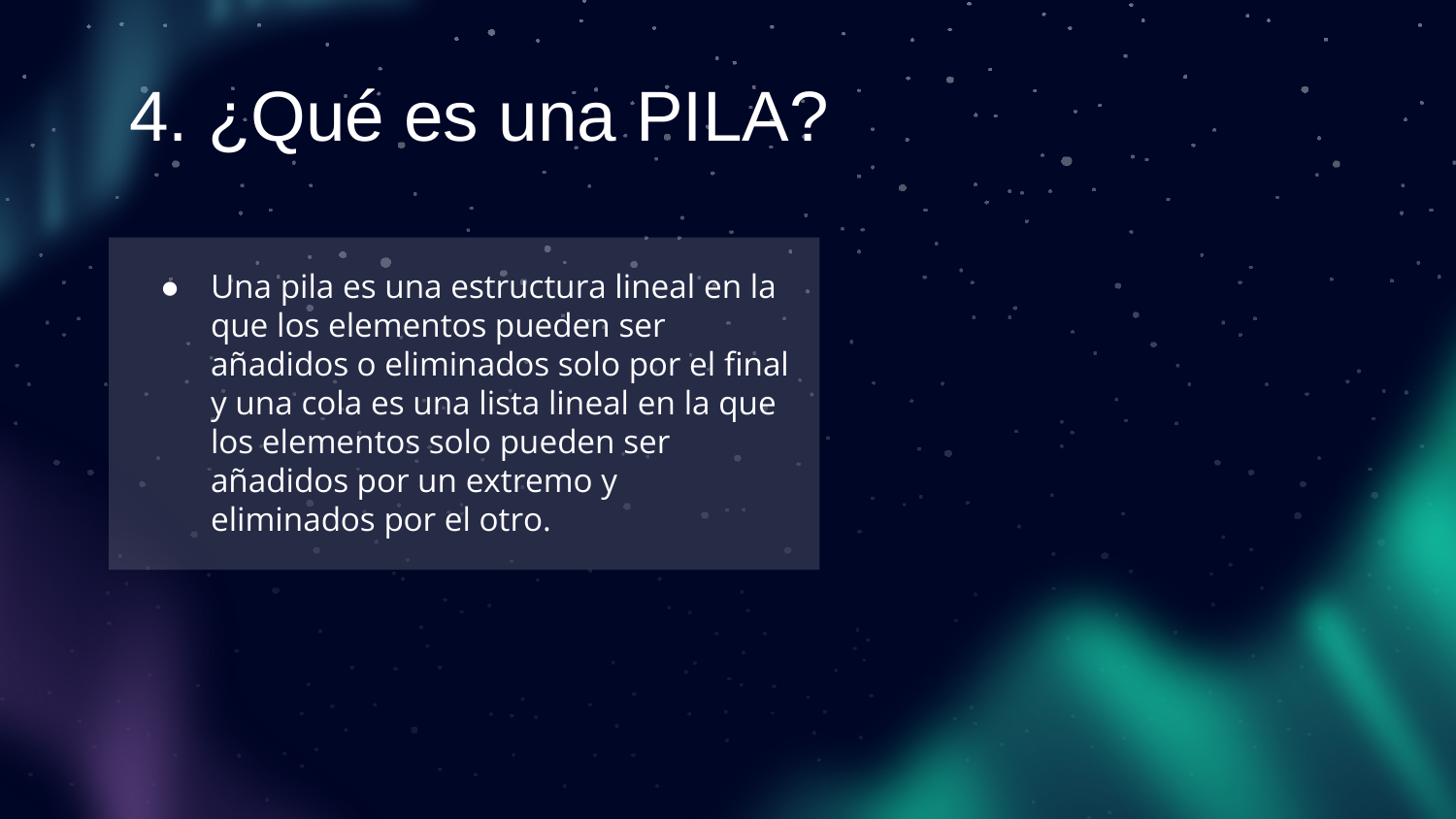

# 4. ¿Qué es una PILA?
Una pila es una estructura lineal en la que los elementos pueden ser añadidos o eliminados solo por el final y una cola es una lista lineal en la que los elementos solo pueden ser añadidos por un extremo y eliminados por el otro.